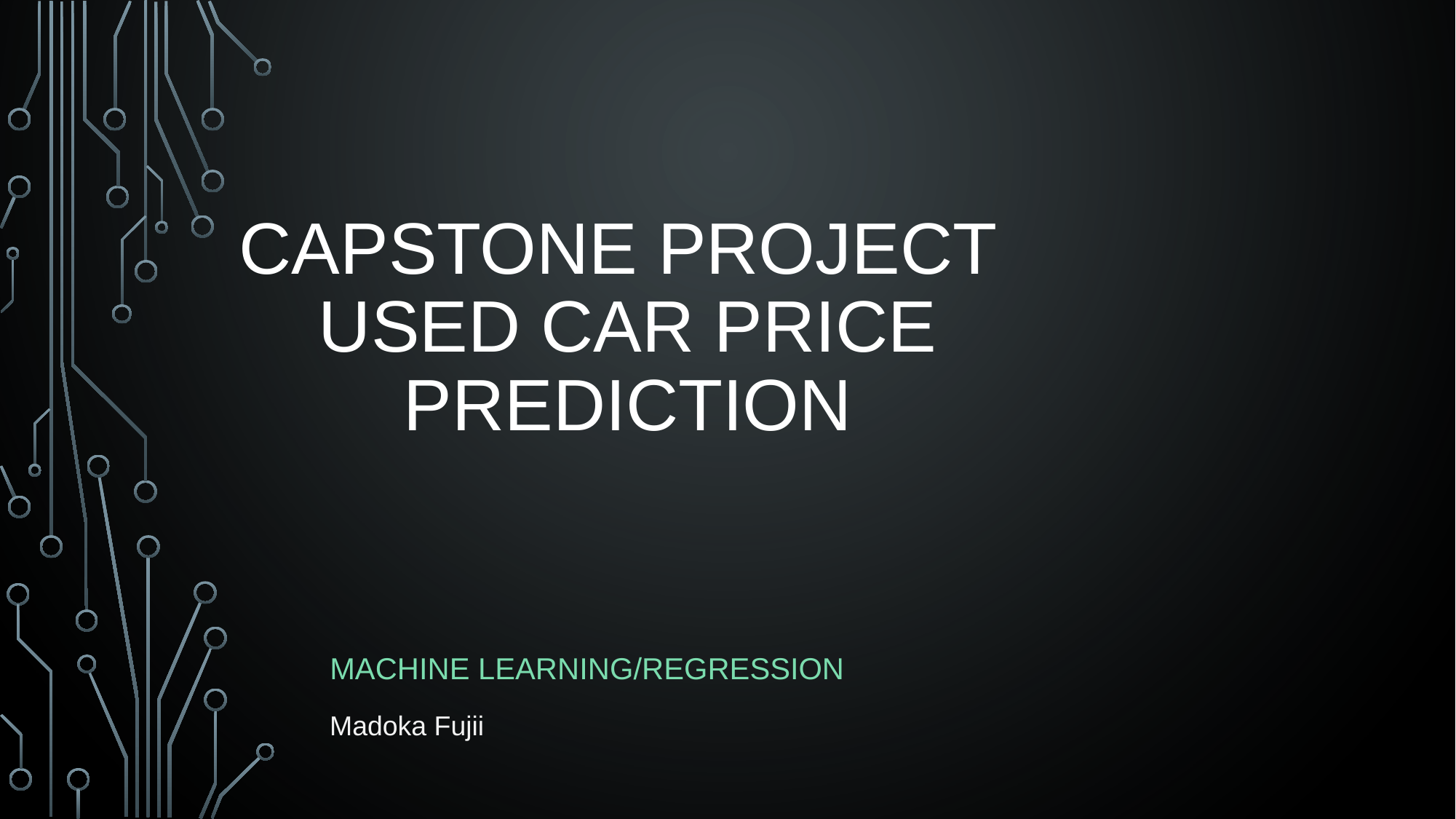

# Capstone Project Used Car Price Prediction
Machine Learning/Regression
Madoka Fujii